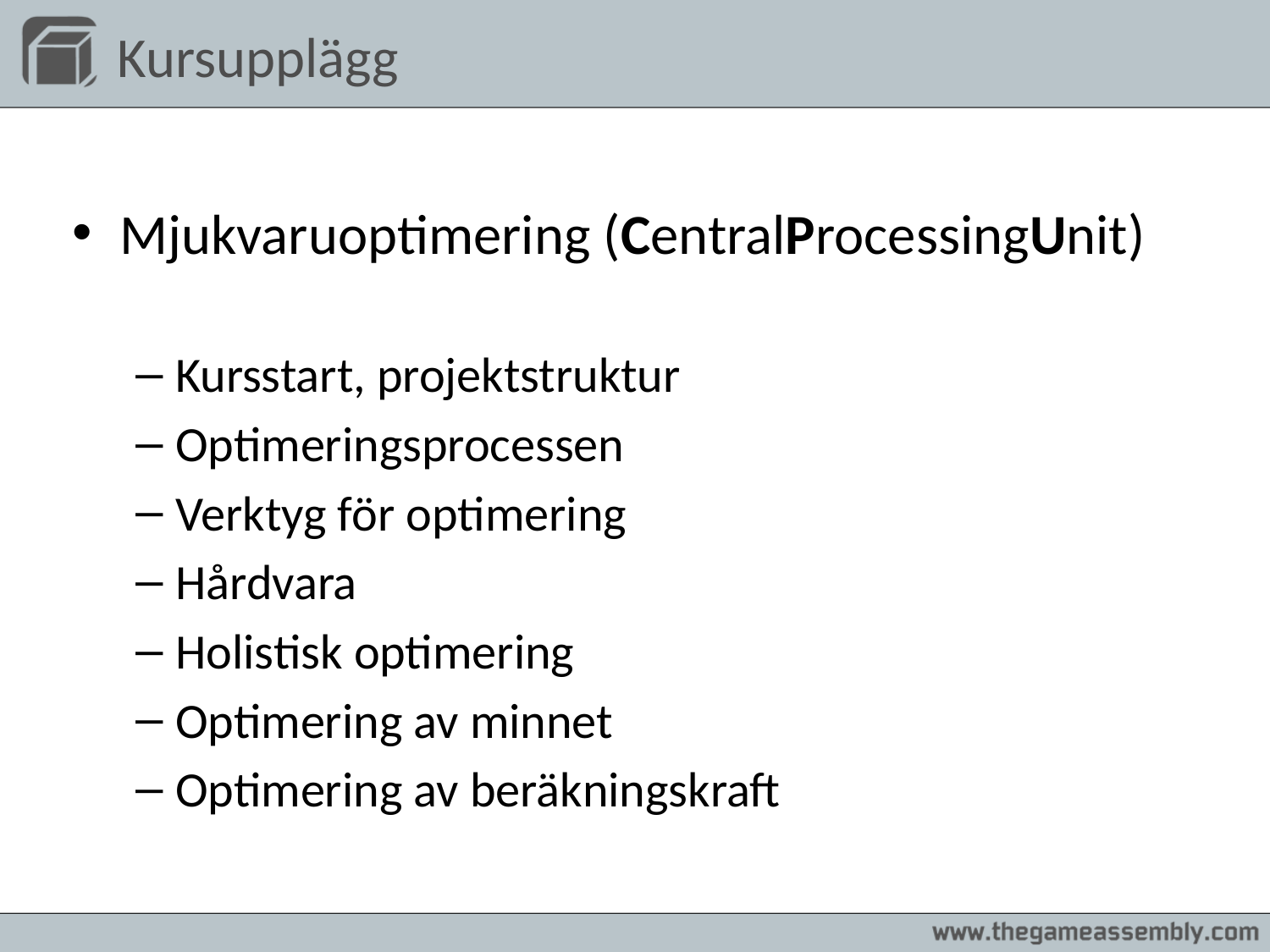

# Kursupplägg
Mjukvaruoptimering (CentralProcessingUnit)
Kursstart, projektstruktur
Optimeringsprocessen
Verktyg för optimering
Hårdvara
Holistisk optimering
Optimering av minnet
Optimering av beräkningskraft